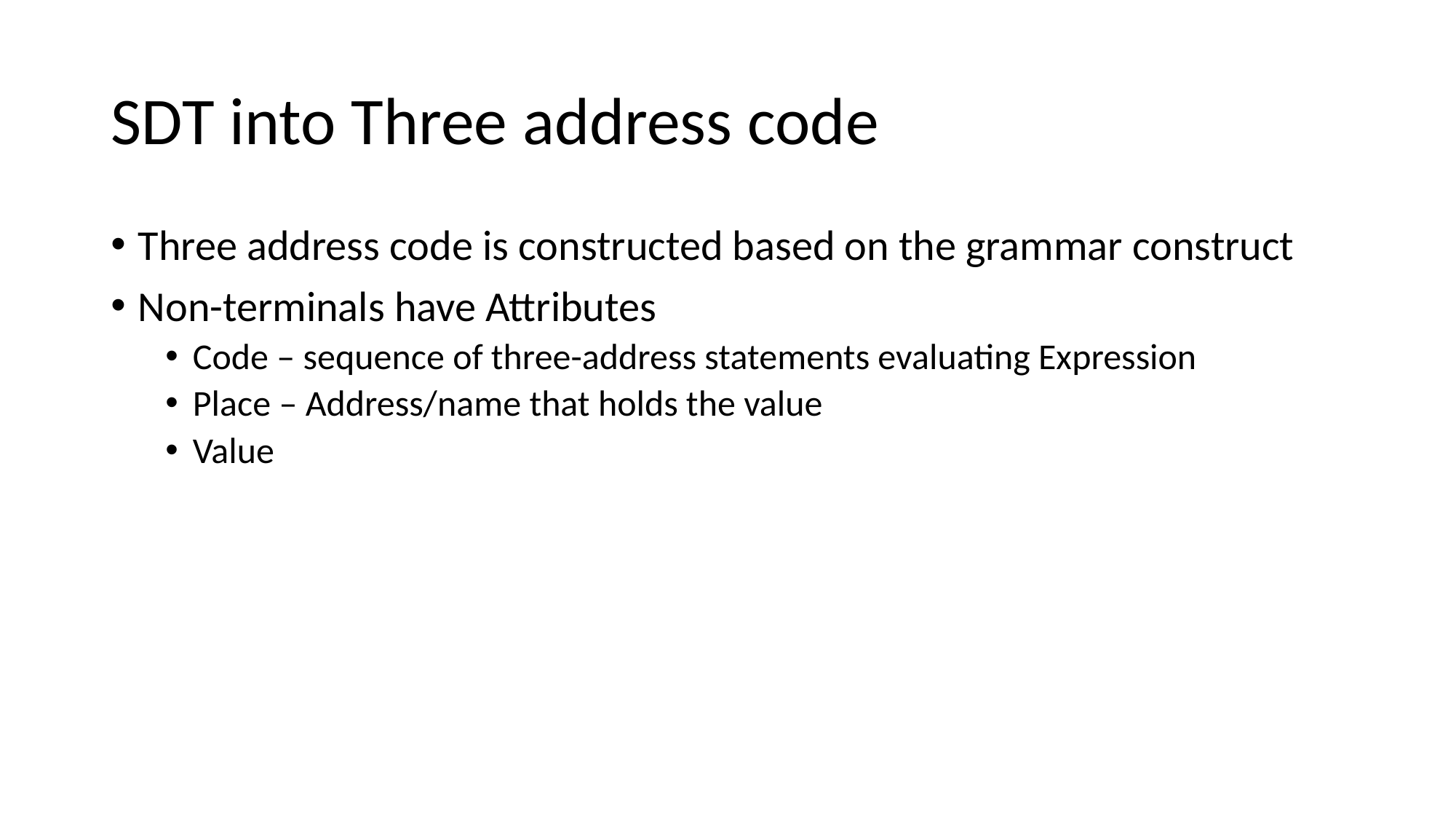

# SDT into Three address code
Three address code is constructed based on the grammar construct
Non-terminals have Attributes
Code – sequence of three-address statements evaluating Expression
Place – Address/name that holds the value
Value